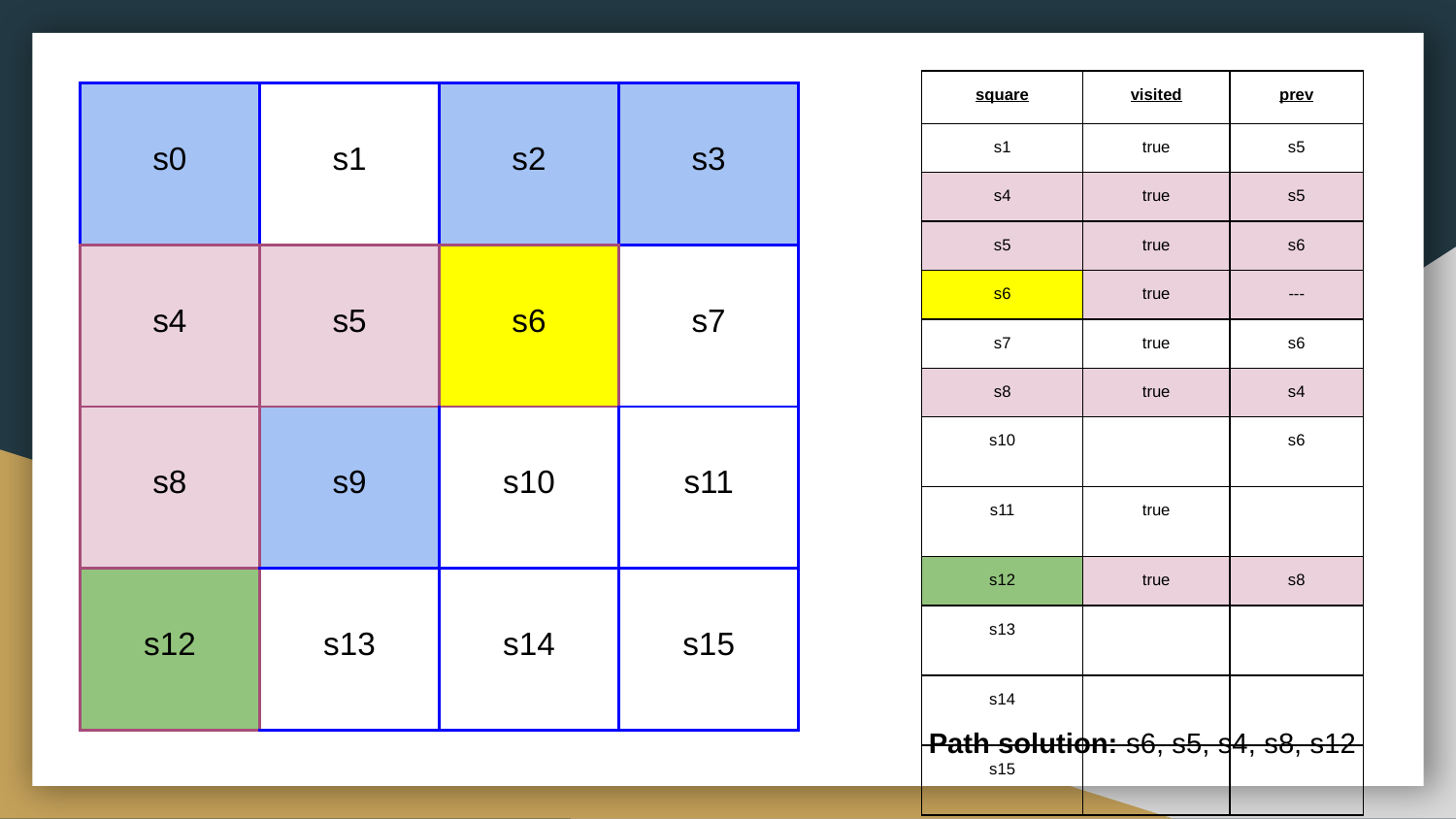

| square | visited | prev |
| --- | --- | --- |
| s1 | true | s5 |
| s4 | true | s5 |
| s5 | true | s6 |
| s6 | true | --- |
| s7 | true | s6 |
| s8 | true | s4 |
| s10 |  | s6 |
| s11 | true |  |
| s12 | true | s8 |
| s13 |  |  |
| s14 |  |  |
| s15 |  |  |
| s0 | s1 | s2 | s3 |
| --- | --- | --- | --- |
| s4 | s5 | s6 | s7 |
| s8 | s9 | s10 | s11 |
| s12 | s13 | s14 | s15 |
Path solution: s6, s5, s4, s8, s12